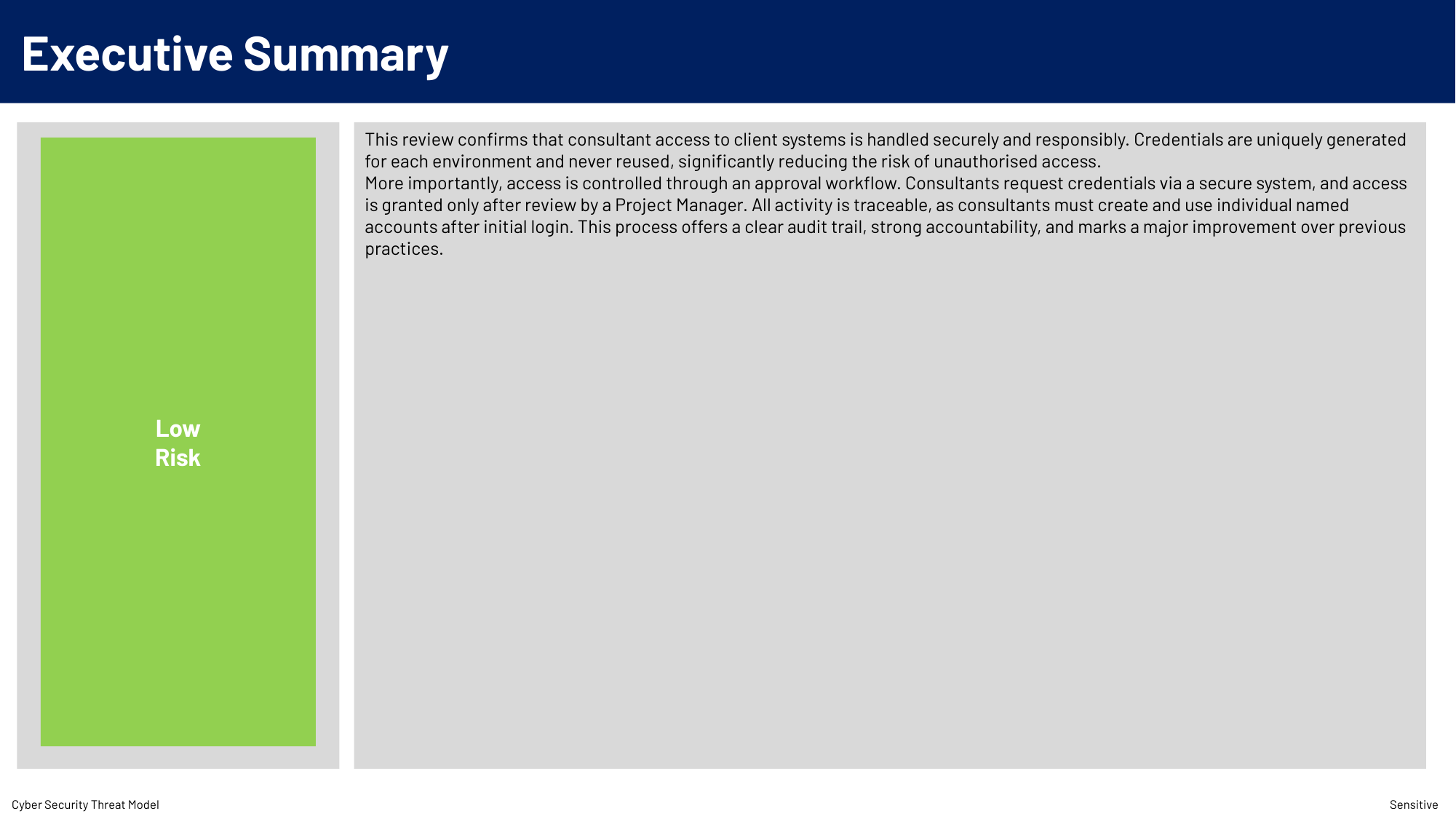

Executive Summary

This review confirms that consultant access to client systems is handled securely and responsibly. Credentials are uniquely generated for each environment and never reused, significantly reducing the risk of unauthorised access.
More importantly, access is controlled through an approval workflow. Consultants request credentials via a secure system, and access is granted only after review by a Project Manager. All activity is traceable, as consultants must create and use individual named accounts after initial login. This process offers a clear audit trail, strong accountability, and marks a major improvement over previous practices.

Low
Risk
Cyber Security Threat Model	Sensitive